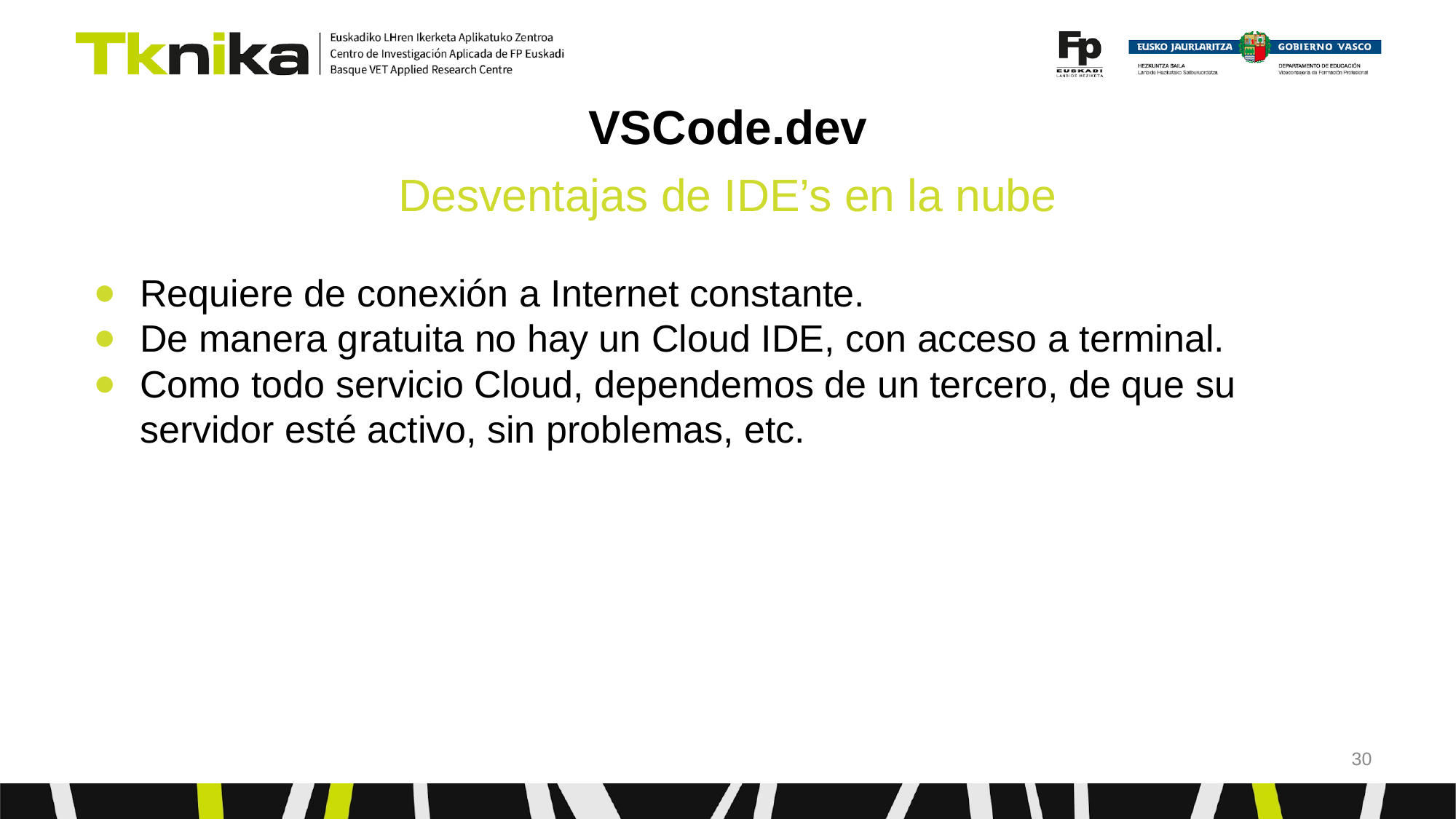

# VSCode.dev
Desventajas de IDE’s en la nube
Requiere de conexión a Internet constante.
De manera gratuita no hay un Cloud IDE, con acceso a terminal.
Como todo servicio Cloud, dependemos de un tercero, de que su servidor esté activo, sin problemas, etc.

30